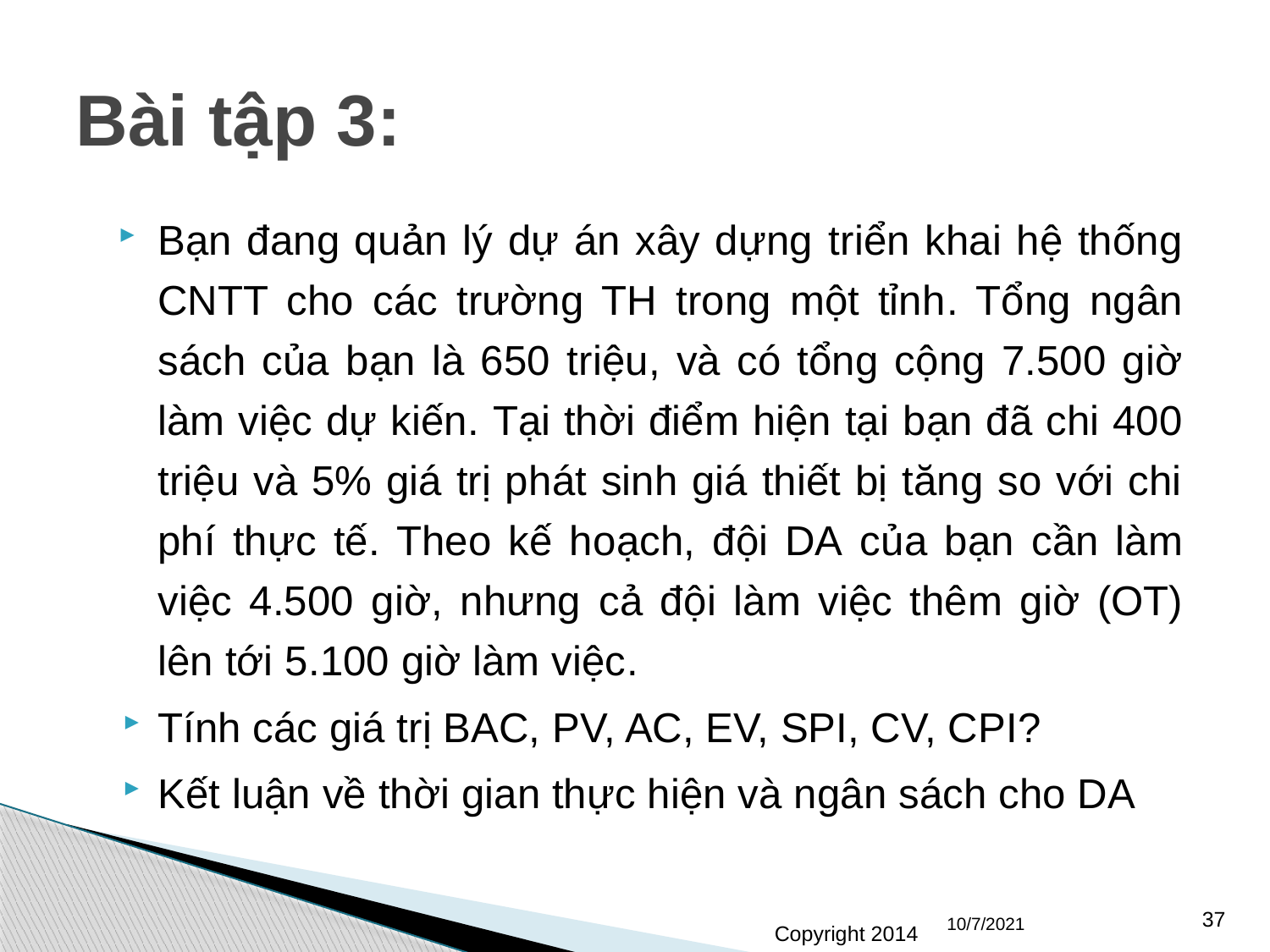

# Bài tập 3:
Bạn đang quản lý dự án xây dựng triển khai hệ thống CNTT cho các trường TH trong một tỉnh. Tổng ngân sách của bạn là 650 triệu, và có tổng cộng 7.500 giờ làm việc dự kiến. Tại thời điểm hiện tại bạn đã chi 400 triệu và 5% giá trị phát sinh giá thiết bị tăng so với chi phí thực tế. Theo kế hoạch, đội DA của bạn cần làm việc 4.500 giờ, nhưng cả đội làm việc thêm giờ (OT) lên tới 5.100 giờ làm việc.
Tính các giá trị BAC, PV, AC, EV, SPI, CV, CPI?
Kết luận về thời gian thực hiện và ngân sách cho DA
37
10/7/2021